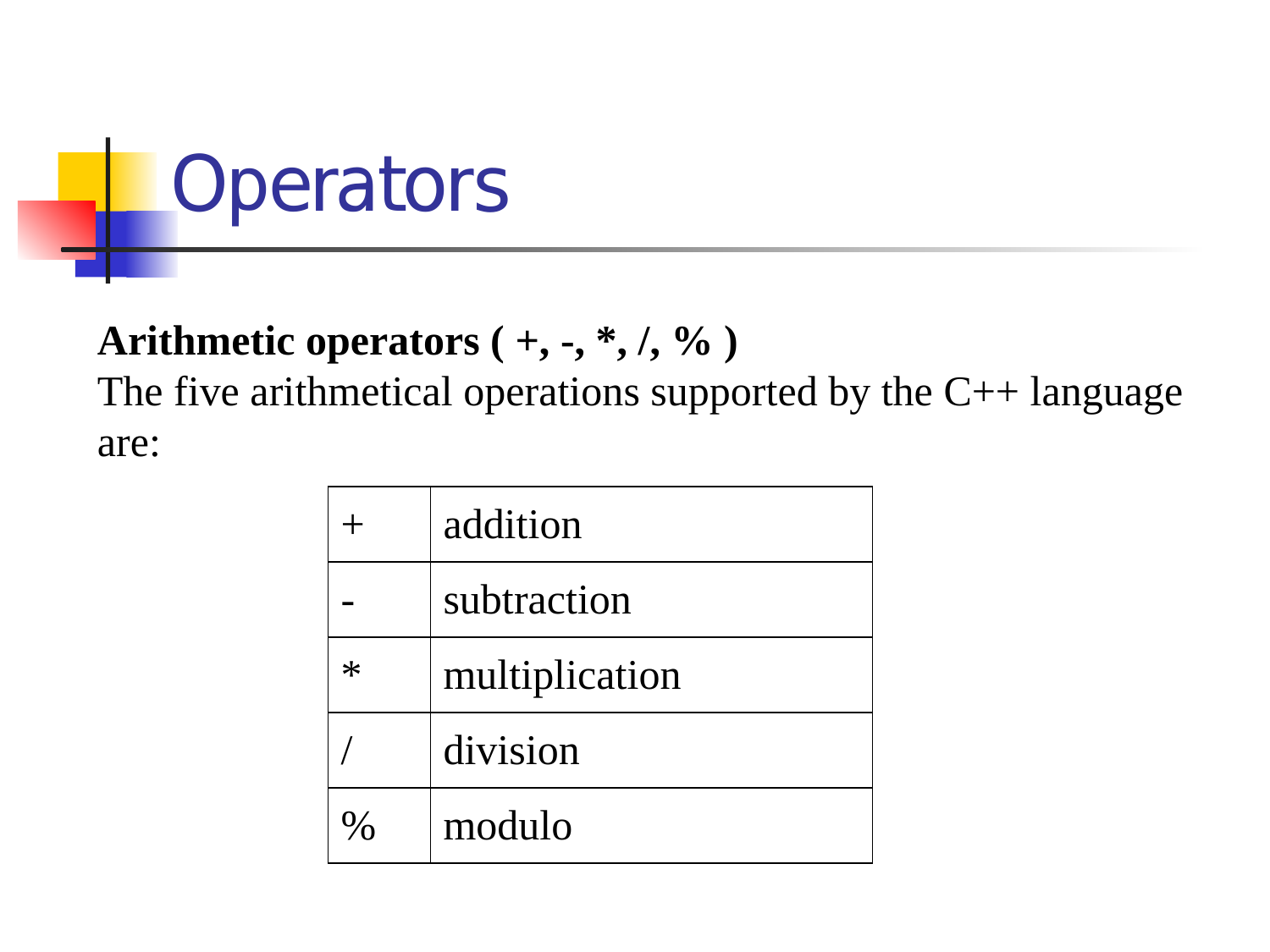

# Operators
Arithmetic operators ( +, -, *, /, % )
The five arithmetical operations supported by the C++ language are:

| + | addition |
| --- | --- |
| - | subtraction |
| \* | multiplication |
| / | division |
| % | modulo |